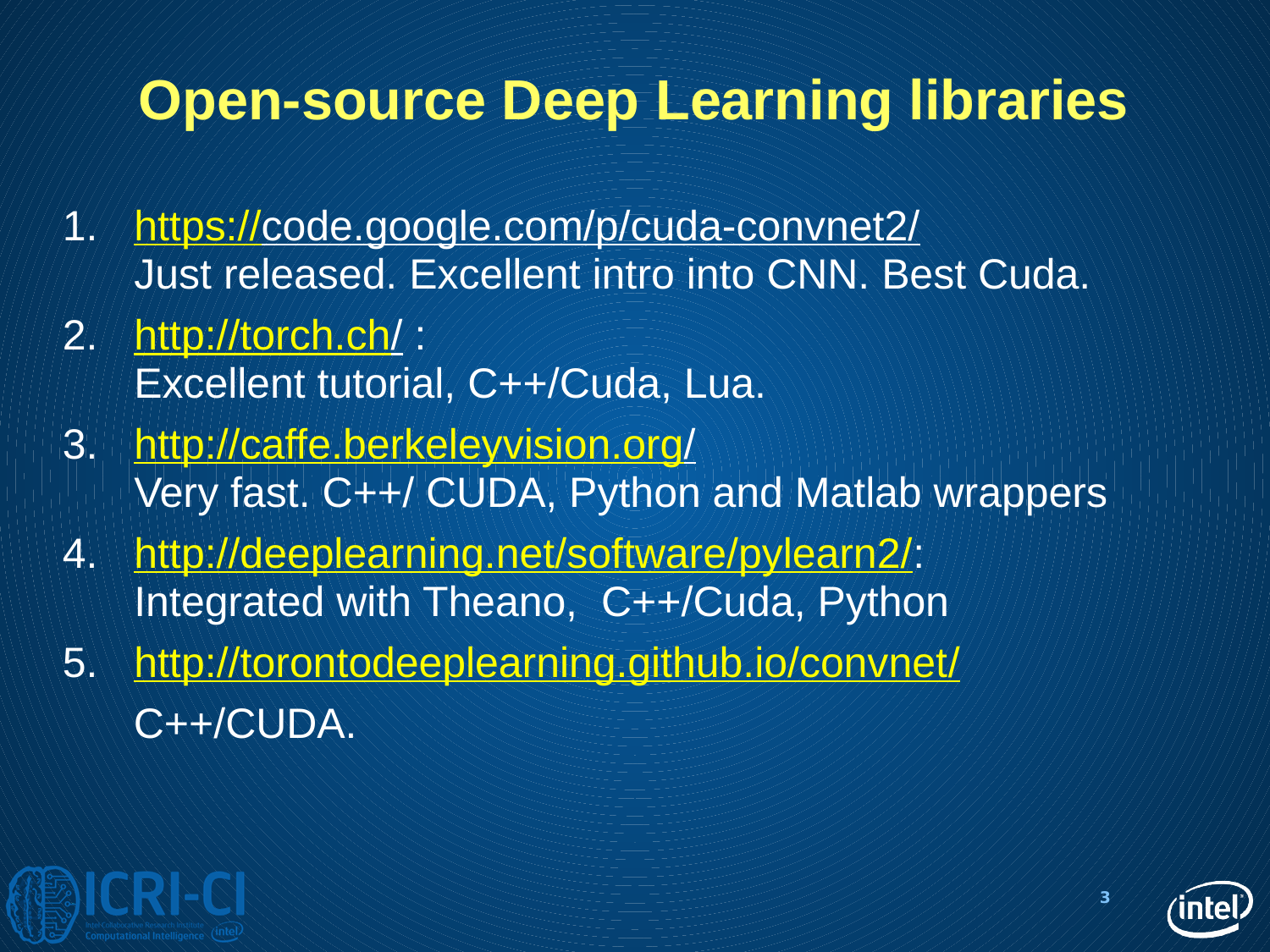

# Open-source Deep Learning libraries
https://code.google.com/p/cuda-convnet2/
Just released. Excellent intro into CNN. Best Cuda.
http://torch.ch/ :
Excellent tutorial, C++/Cuda, Lua.
http://caffe.berkeleyvision.org/
Very fast. C++/ CUDA, Python and Matlab wrappers
http://deeplearning.net/software/pylearn2/:
Integrated with Theano,  C++/Cuda, Python
http://torontodeeplearning.github.io/convnet/
      C++/CUDA.